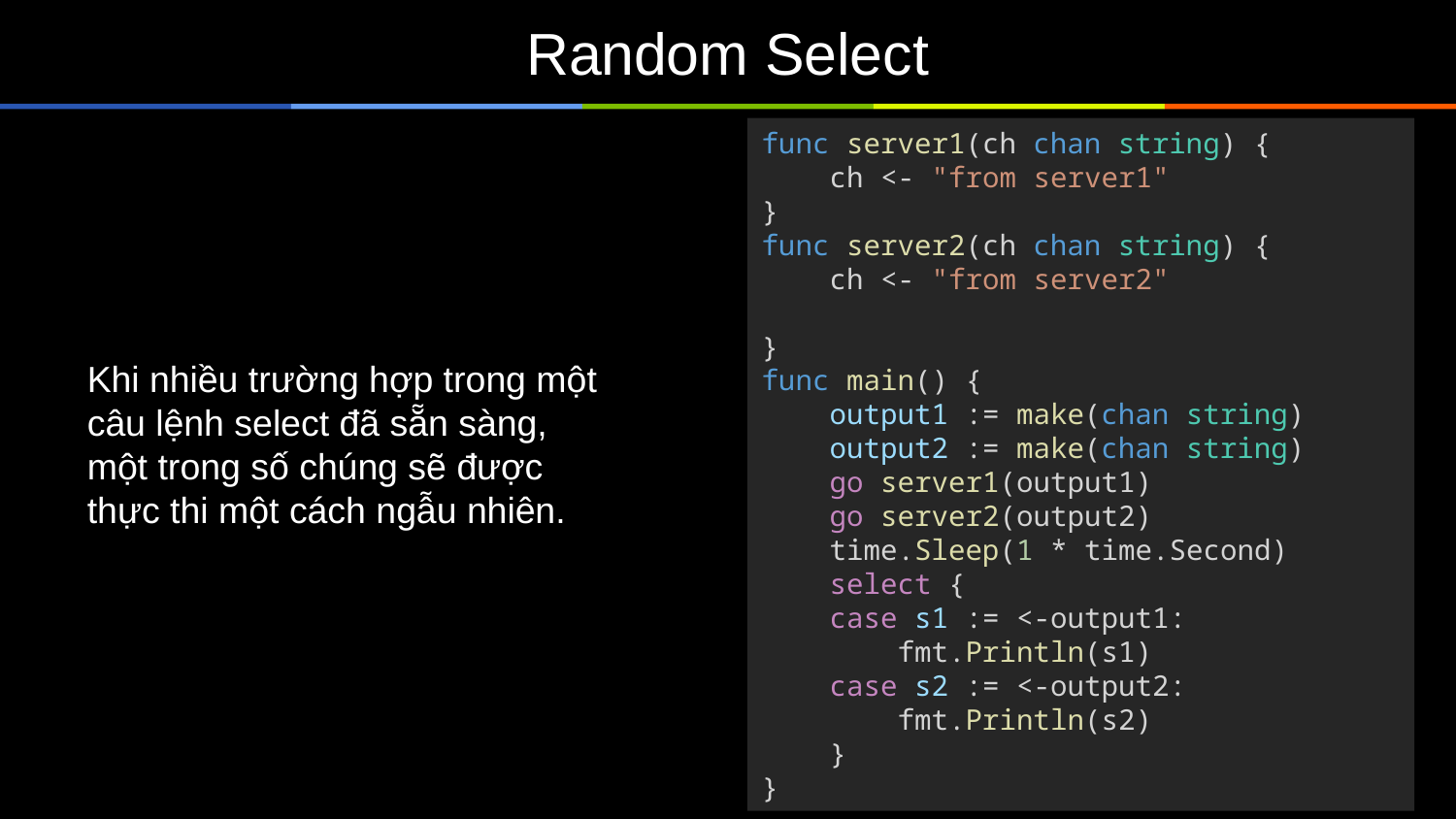

# Random Select
func server1(ch chan string) {
    ch <- "from server1"
}
func server2(ch chan string) {
    ch <- "from server2"
}
func main() {
    output1 := make(chan string)
    output2 := make(chan string)
    go server1(output1)
    go server2(output2)
    time.Sleep(1 * time.Second)
    select {
    case s1 := <-output1:
        fmt.Println(s1)
    case s2 := <-output2:
        fmt.Println(s2)
    }
}
Khi nhiều trường hợp trong một câu lệnh select đã sẵn sàng, một trong số chúng sẽ được thực thi một cách ngẫu nhiên.